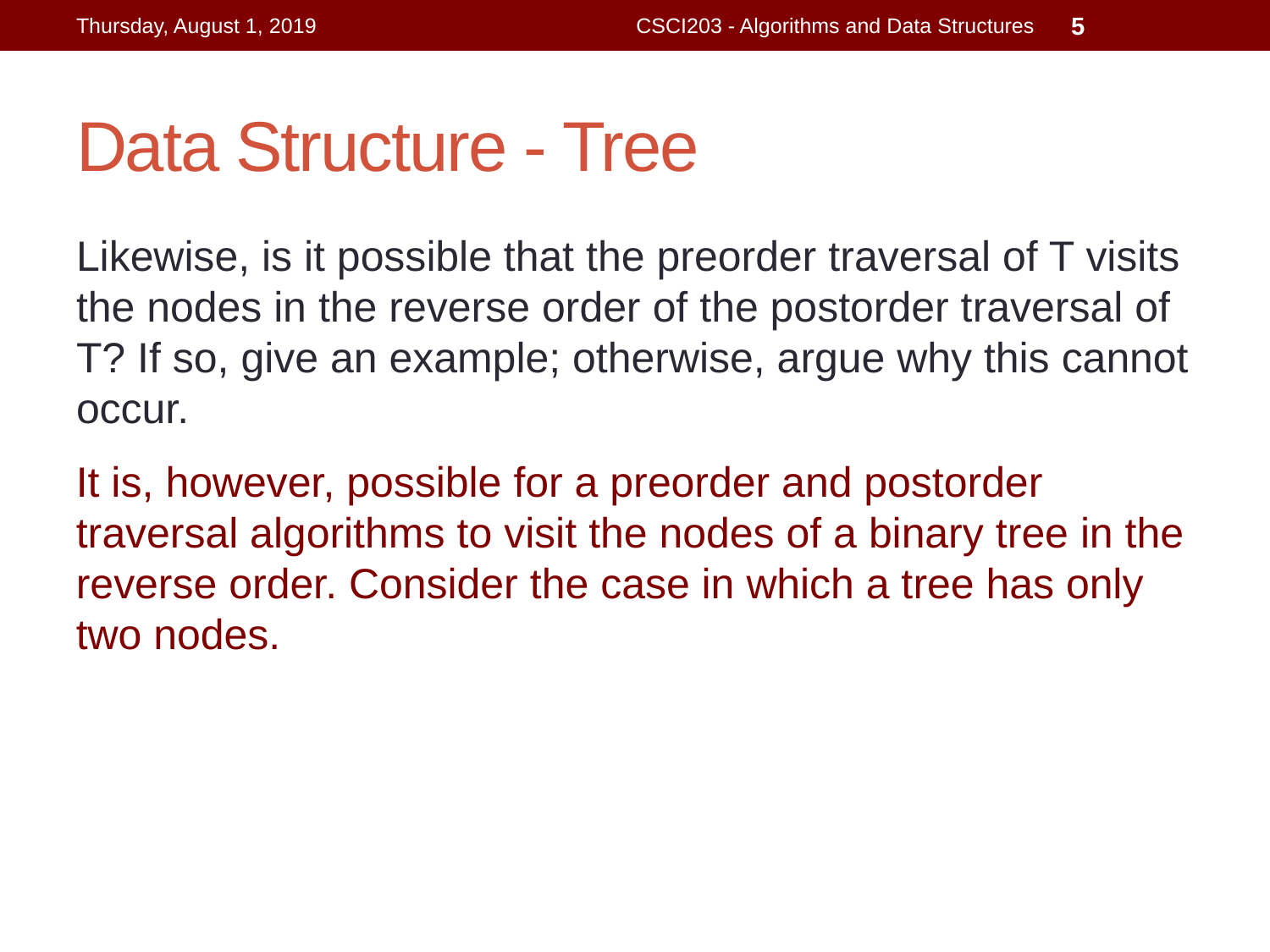

Thursday, August 1, 2019
CSCI203 - Algorithms and Data Structures
5
# Data Structure - Tree
Likewise, is it possible that the preorder traversal of T visits the nodes in the reverse order of the postorder traversal of T? If so, give an example; otherwise, argue why this cannot occur.

It is, however, possible for a preorder and postorder traversal algorithms to visit the nodes of a binary tree in the reverse order. Consider the case in which a tree has only two nodes.